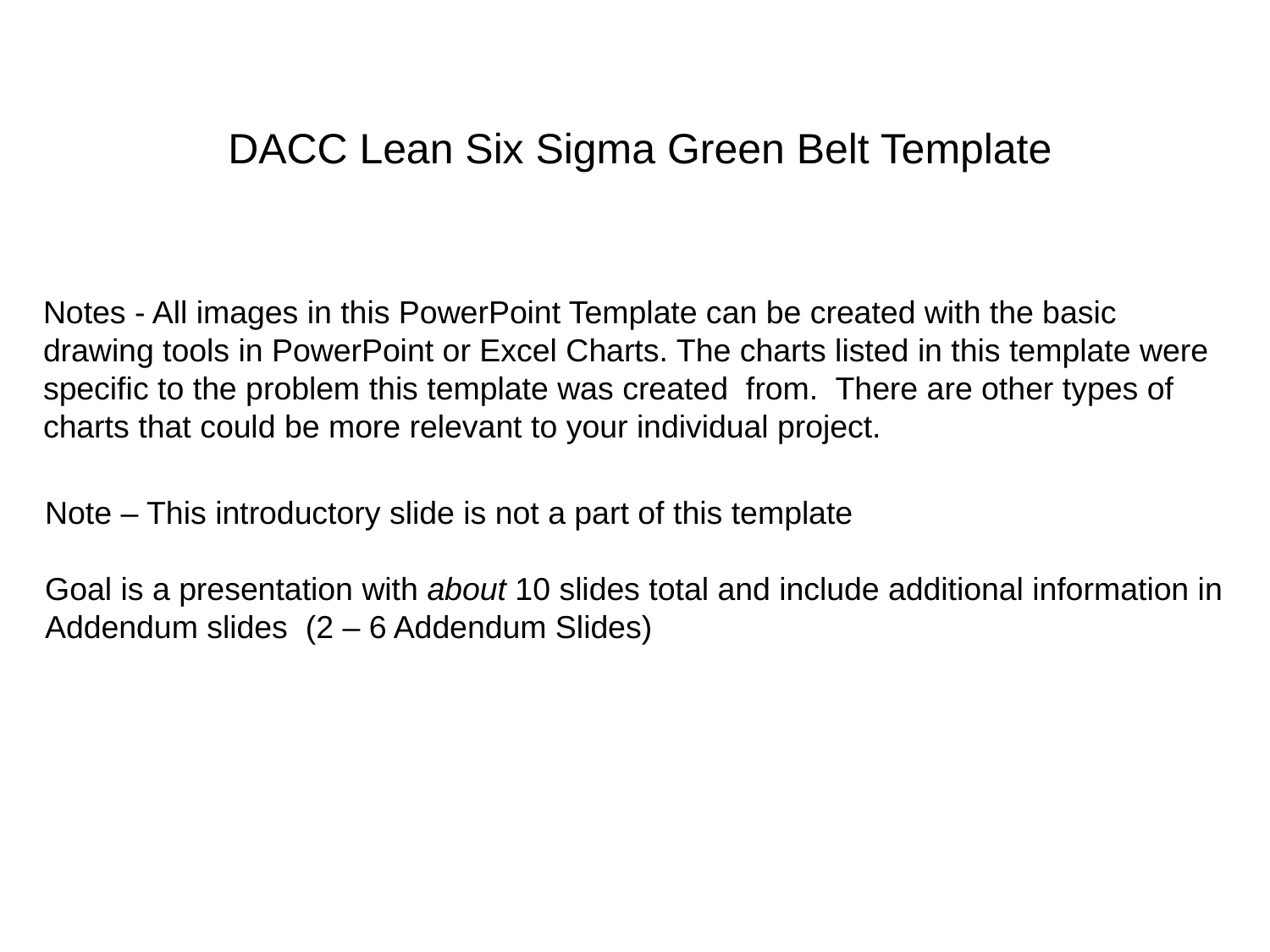

DACC Lean Six Sigma Green Belt Template
Notes - All images in this PowerPoint Template can be created with the basic drawing tools in PowerPoint or Excel Charts. The charts listed in this template were specific to the problem this template was created  from.  There are other types of charts that could be more relevant to your individual project.
Note – This introductory slide is not a part of this template

Goal is a presentation with about 10 slides total and include additional information in Addendum slides  (2 – 6 Addendum Slides)